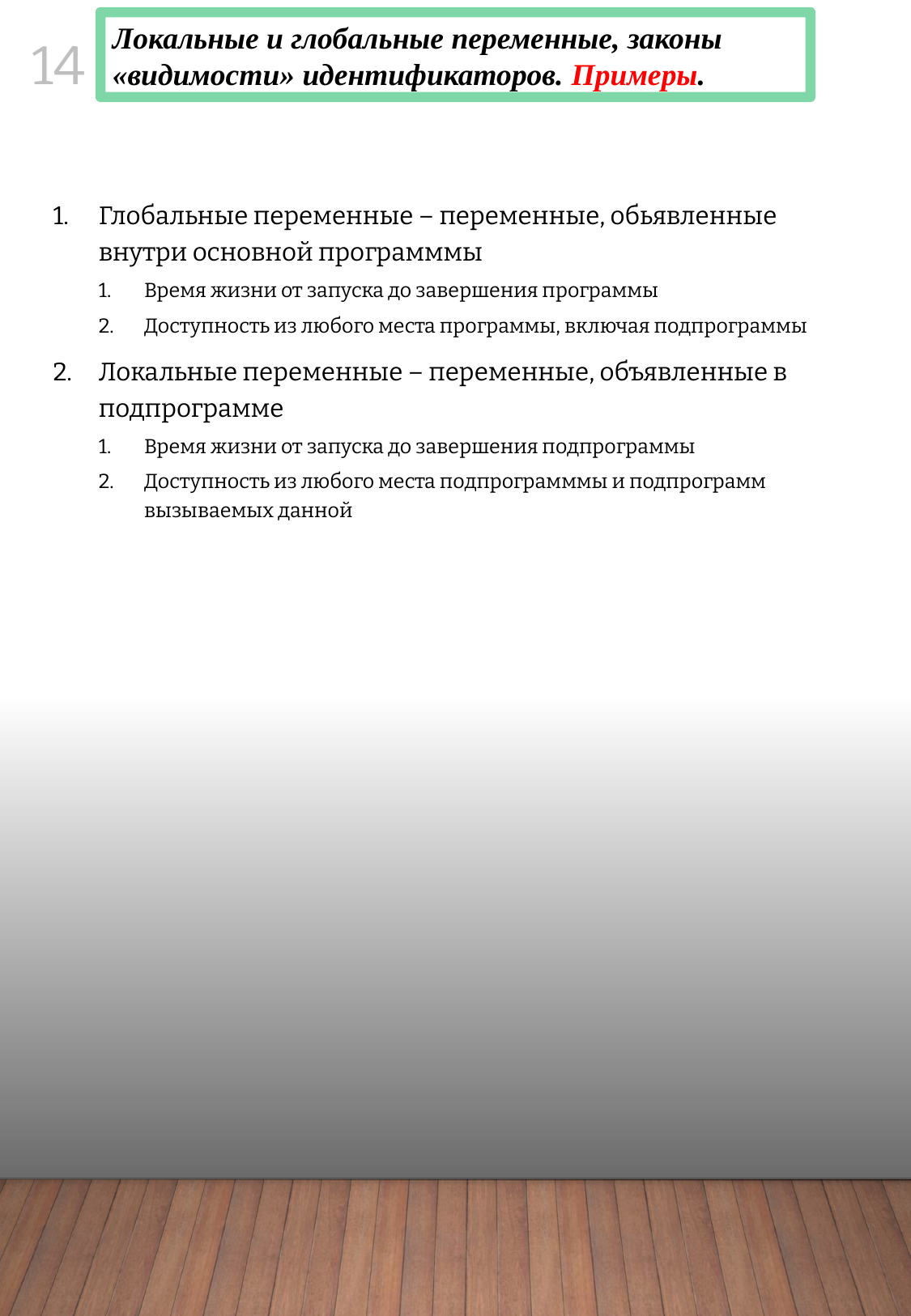

Локальные и глобальные переменные, законы «видимости» идентификаторов. Примеры.
14
Глобальные переменные – переменные, обьявленные внутри основной программмы
Время жизни от запуска до завершения программы
Доступность из любого места программы, включая подпрограммы
Локальные переменные – переменные, объявленные в подпрограмме
Время жизни от запуска до завершения подпрограммы
Доступность из любого места подпрограмммы и подпрограмм вызываемых данной